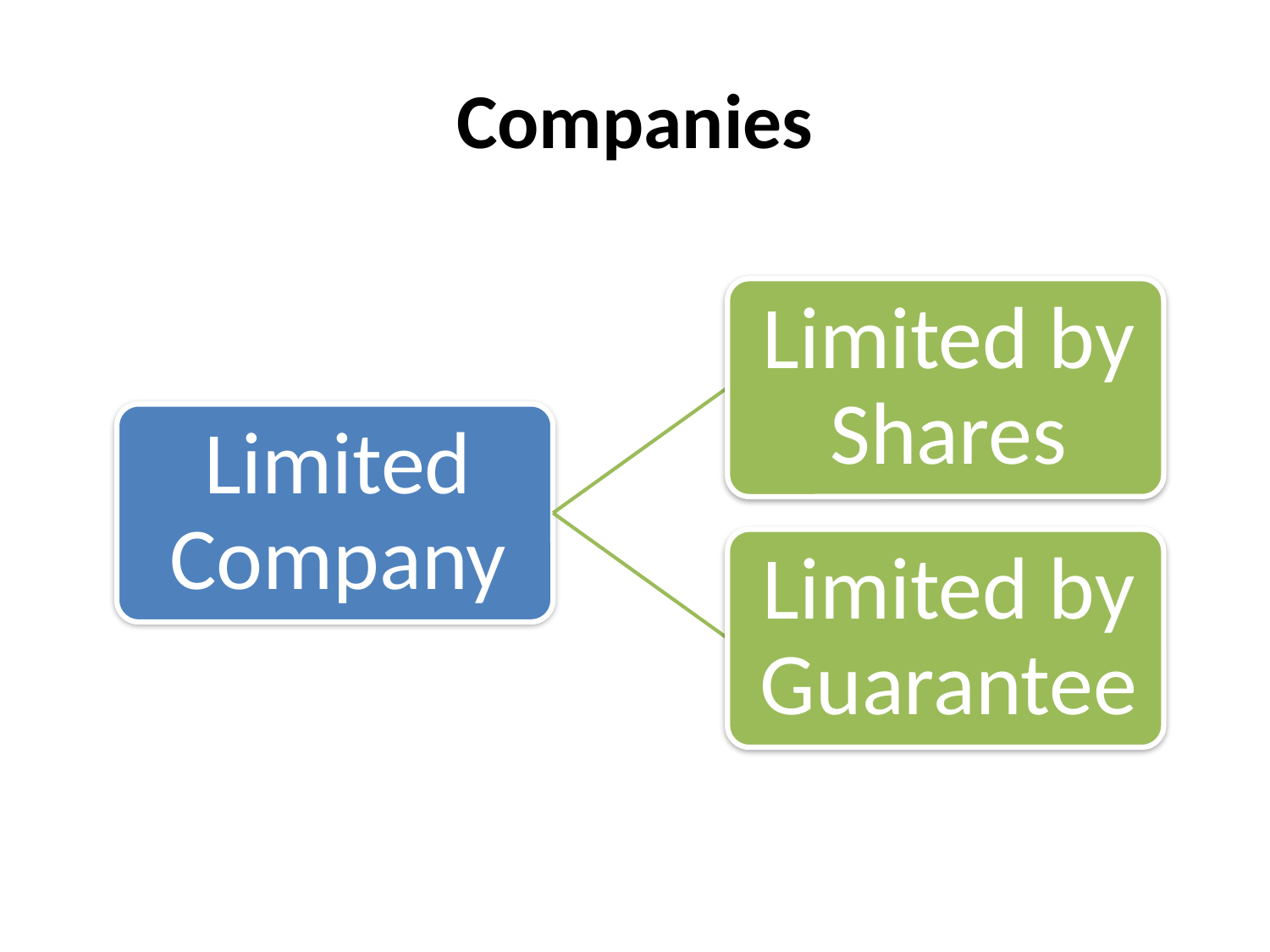

# Companies
Limited Company

Limited by Shares

Limited by Guarantee